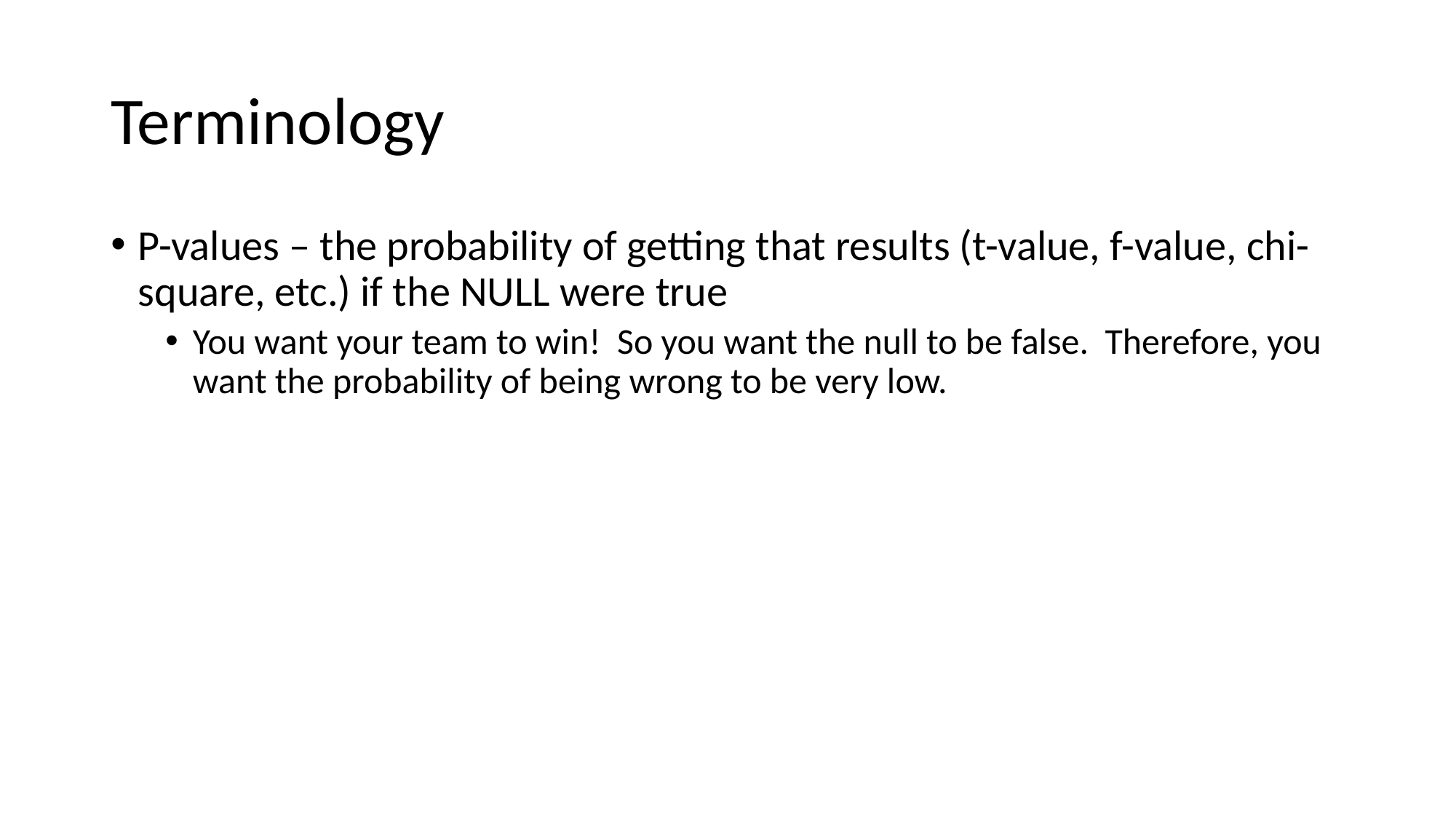

# Terminology
P-values – the probability of getting that results (t-value, f-value, chi-square, etc.) if the NULL were true
You want your team to win!  So you want the null to be false.  Therefore, you want the probability of being wrong to be very low.